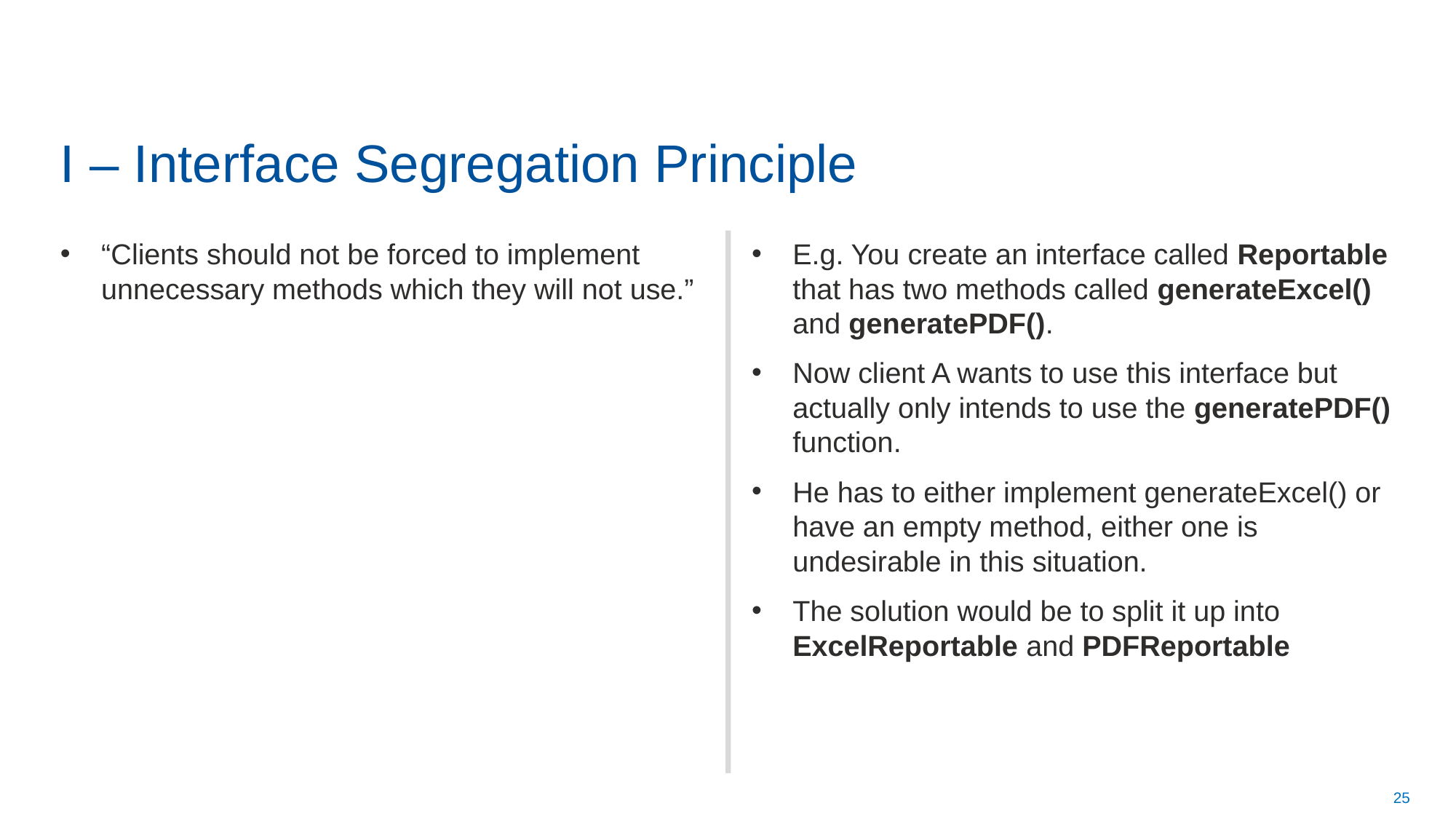

# I – Interface Segregation Principle
“Clients should not be forced to implement unnecessary methods which they will not use.”
E.g. You create an interface called Reportable that has two methods called generateExcel() and generatePDF().
Now client A wants to use this interface but actually only intends to use the generatePDF() function.
He has to either implement generateExcel() or have an empty method, either one is undesirable in this situation.
The solution would be to split it up into ExcelReportable and PDFReportable